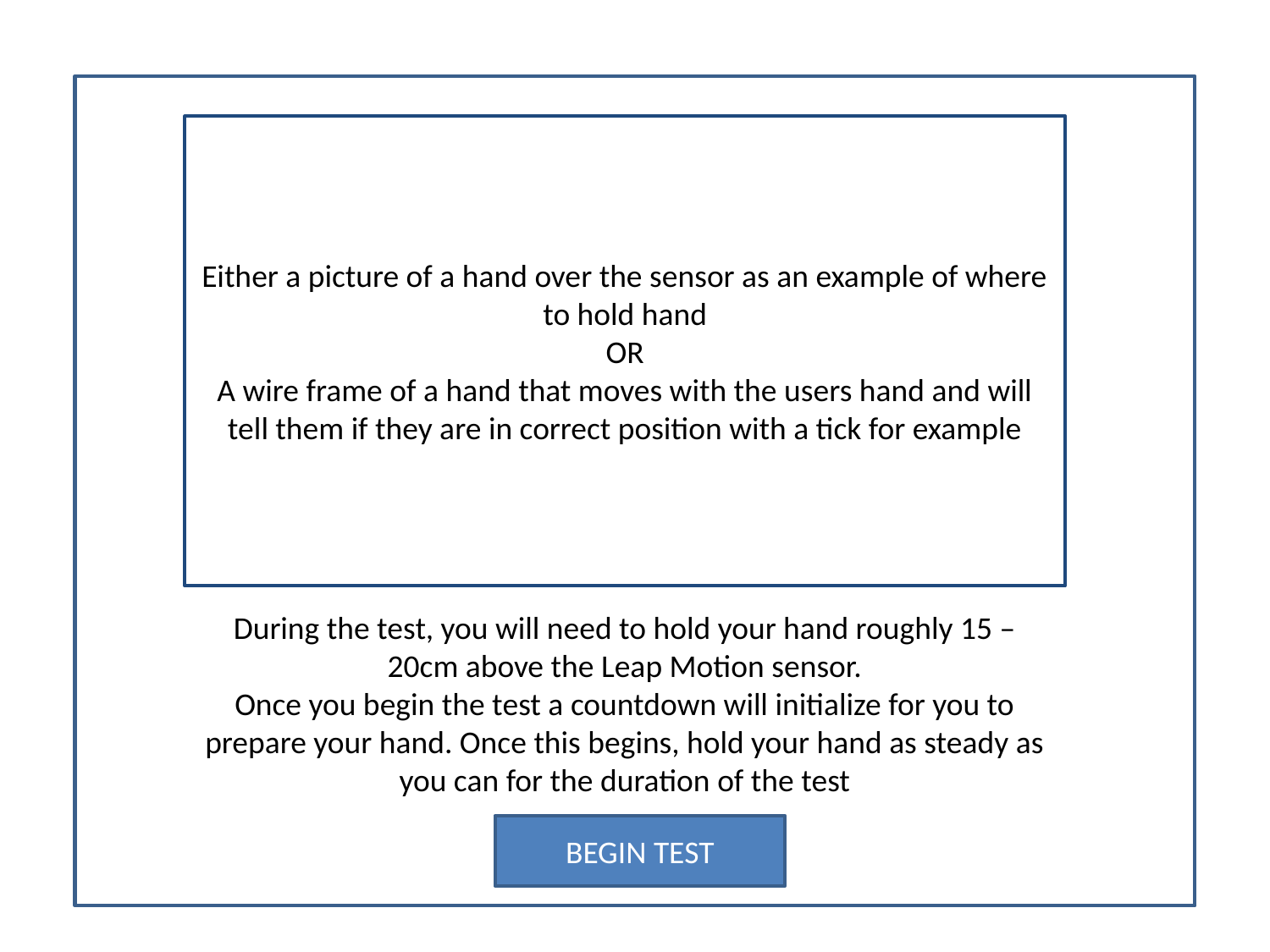

Either a picture of a hand over the sensor as an example of where to hold hand
OR
A wire frame of a hand that moves with the users hand and will tell them if they are in correct position with a tick for example
During the test, you will need to hold your hand roughly 15 – 20cm above the Leap Motion sensor.
Once you begin the test a countdown will initialize for you to prepare your hand. Once this begins, hold your hand as steady as you can for the duration of the test
BEGIN TEST